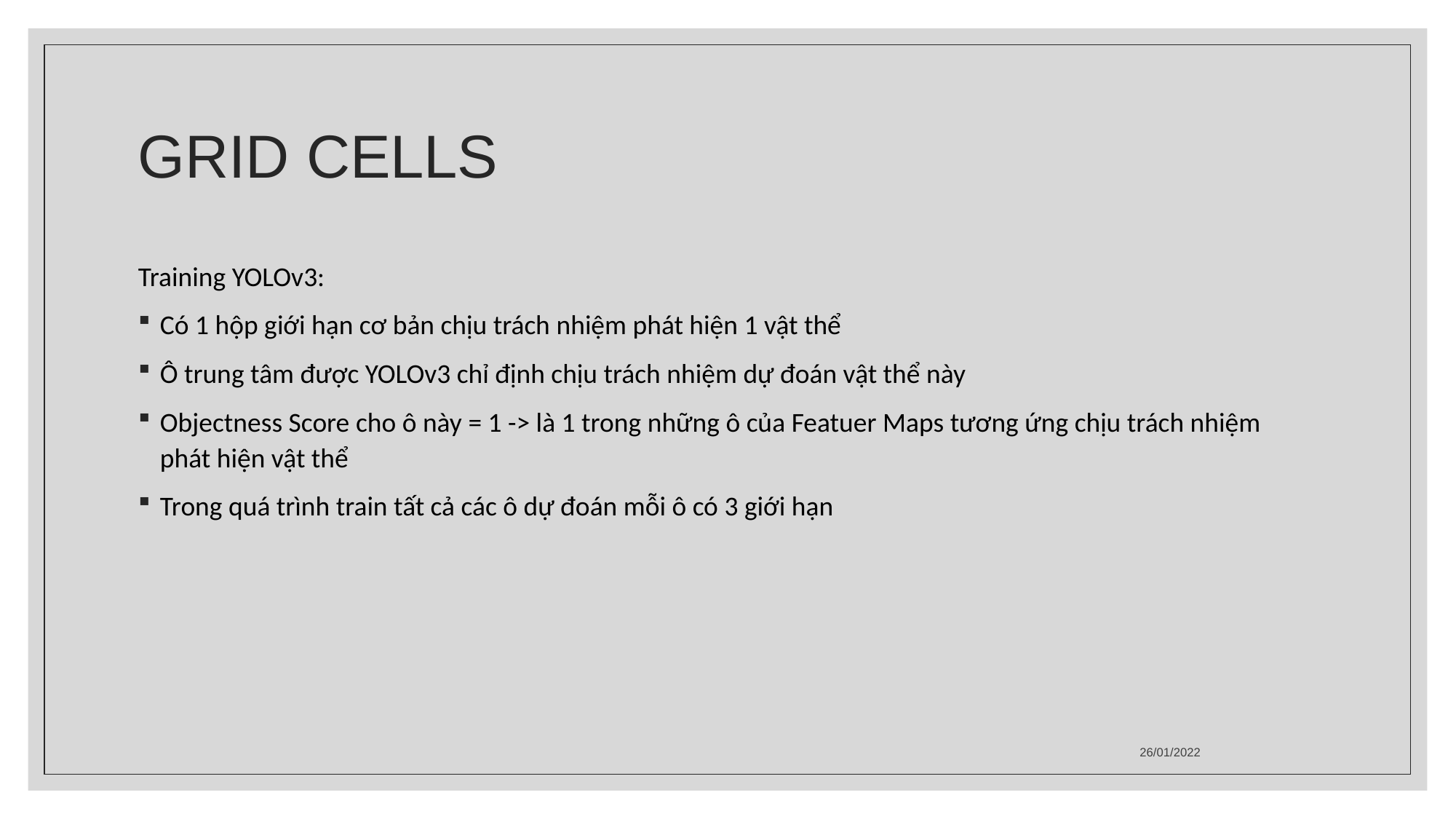

# GRID CELLS
Training YOLOv3:
Có 1 hộp giới hạn cơ bản chịu trách nhiệm phát hiện 1 vật thể
Ô trung tâm được YOLOv3 chỉ định chịu trách nhiệm dự đoán vật thể này
Objectness Score cho ô này = 1 -> là 1 trong những ô của Featuer Maps tương ứng chịu trách nhiệm phát hiện vật thể
Trong quá trình train tất cả các ô dự đoán mỗi ô có 3 giới hạn

26/01/2022